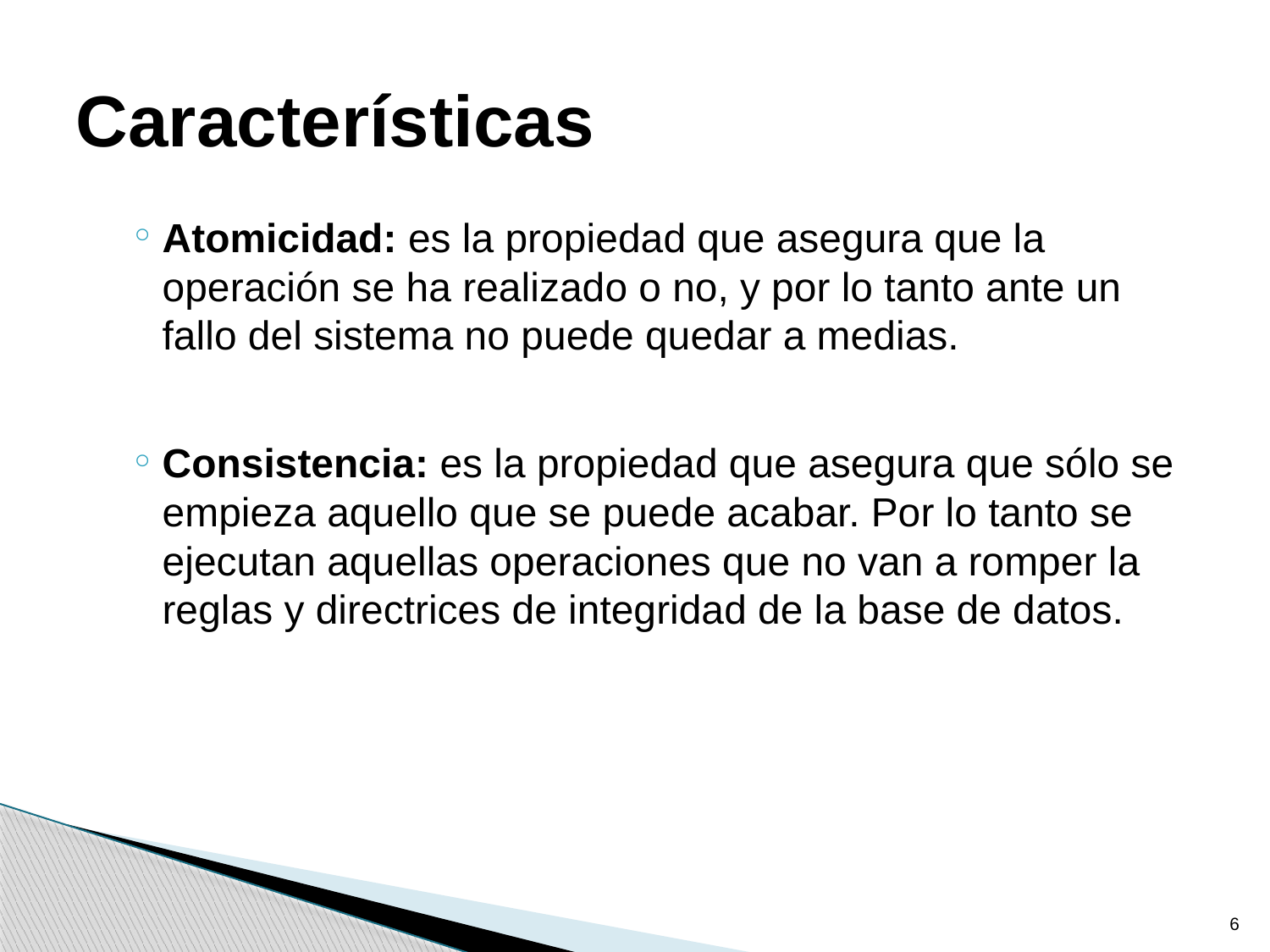

# Características
Atomicidad: es la propiedad que asegura que la operación se ha realizado o no, y por lo tanto ante un fallo del sistema no puede quedar a medias.

Consistencia: es la propiedad que asegura que sólo se empieza aquello que se puede acabar. Por lo tanto se ejecutan aquellas operaciones que no van a romper la reglas y directrices de integridad de la base de datos.

6